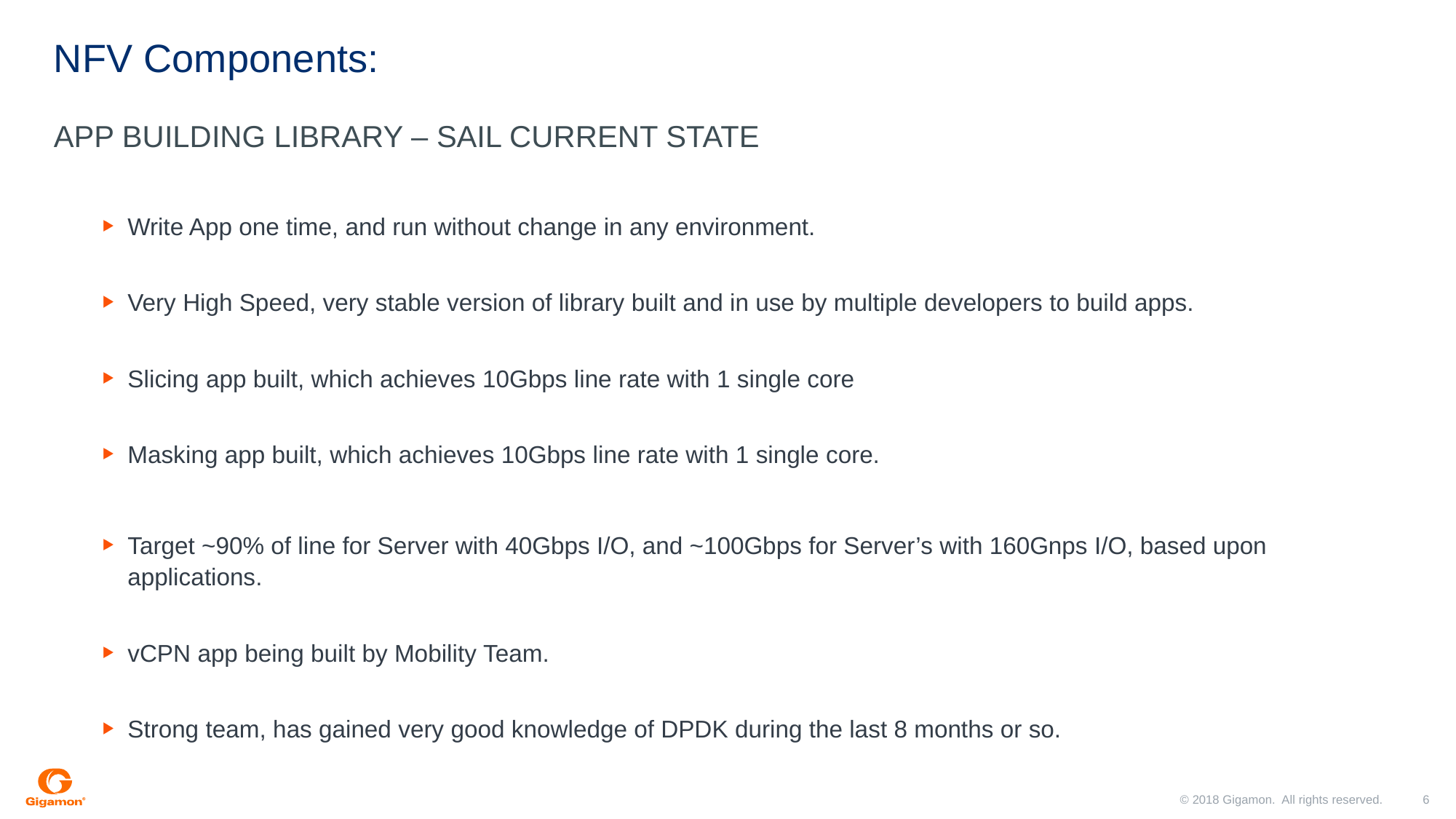

# NFV Components:
APP building library – SAIL CURRENT STATE

Write App one time, and run without change in any environment.

Very High Speed, very stable version of library built and in use by multiple developers to build apps.

Slicing app built, which achieves 10Gbps line rate with 1 single core

Masking app built, which achieves 10Gbps line rate with 1 single core.

Target ~90% of line for Server with 40Gbps I/O, and ~100Gbps for Server’s with 160Gnps I/O, based upon applications.

vCPN app being built by Mobility Team.

Strong team, has gained very good knowledge of DPDK during the last 8 months or so.